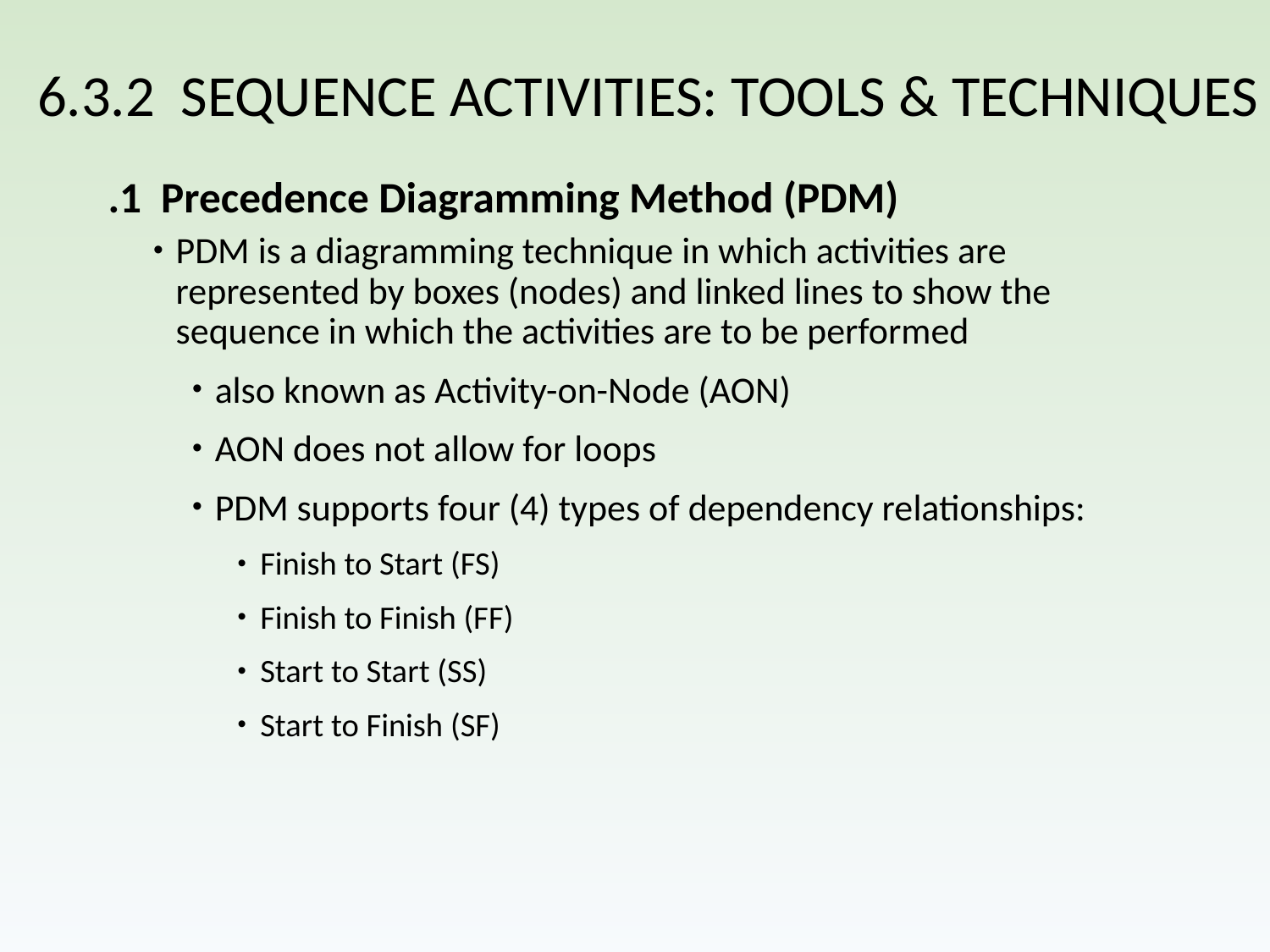

# 6.3.2  SEQUENCE ACTIVITIES: TOOLS & TECHNIQUES
.1  Precedence Diagramming Method (PDM)
PDM is a diagramming technique in which activities are represented by boxes (nodes) and linked lines to show the sequence in which the activities are to be performed
also known as Activity-on-Node (AON)
AON does not allow for loops
PDM supports four (4) types of dependency relationships:
Finish to Start (FS)
Finish to Finish (FF)
Start to Start (SS)
Start to Finish (SF)